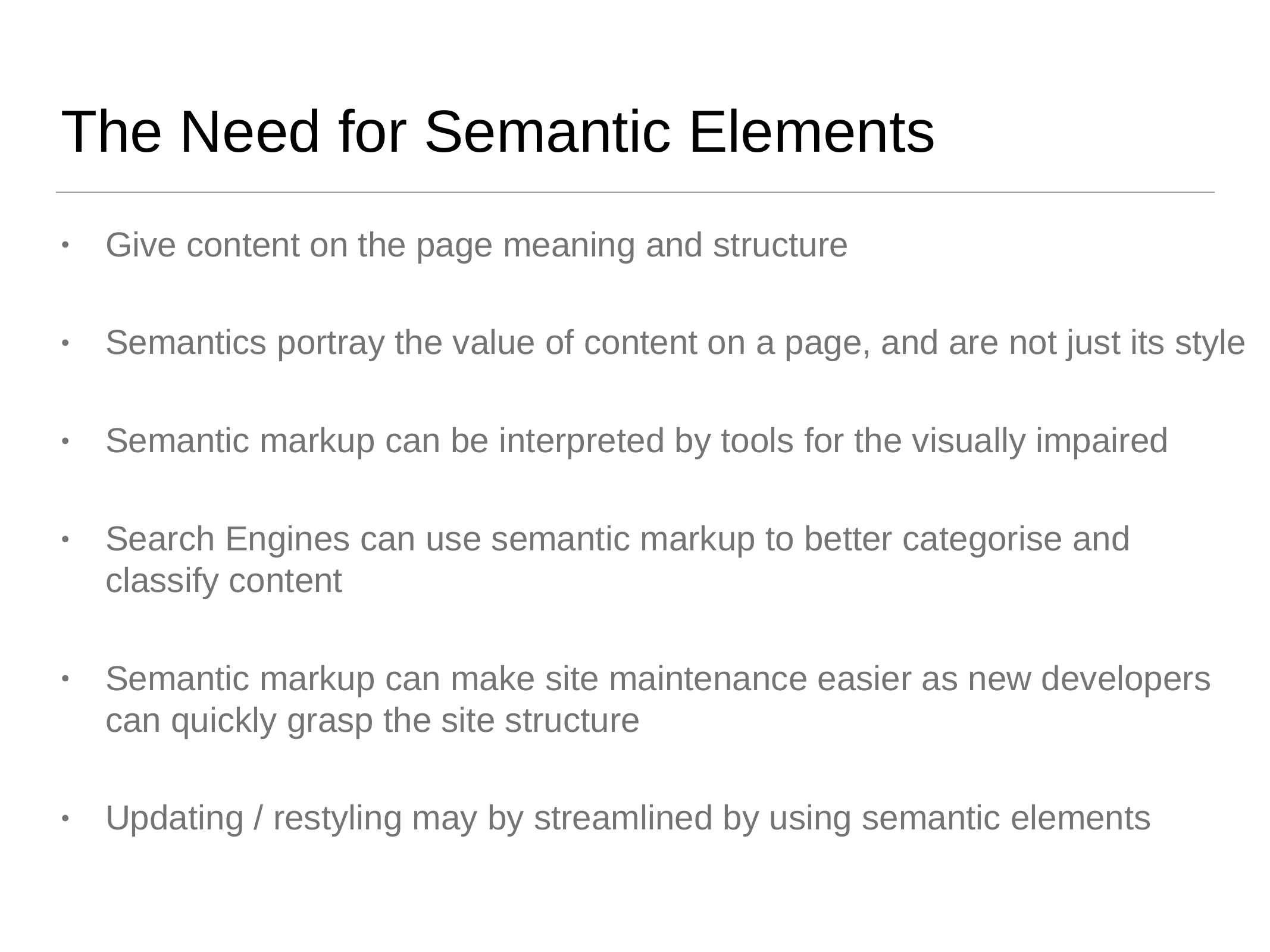

# The Need for Semantic Elements
Give content on the page meaning and structure

Semantics portray the value of content on a page, and are not just its style

Semantic markup can be interpreted by tools for the visually impaired

Search Engines can use semantic markup to better categorise and classify content

Semantic markup can make site maintenance easier as new developers can quickly grasp the site structure

Updating / restyling may by streamlined by using semantic elements